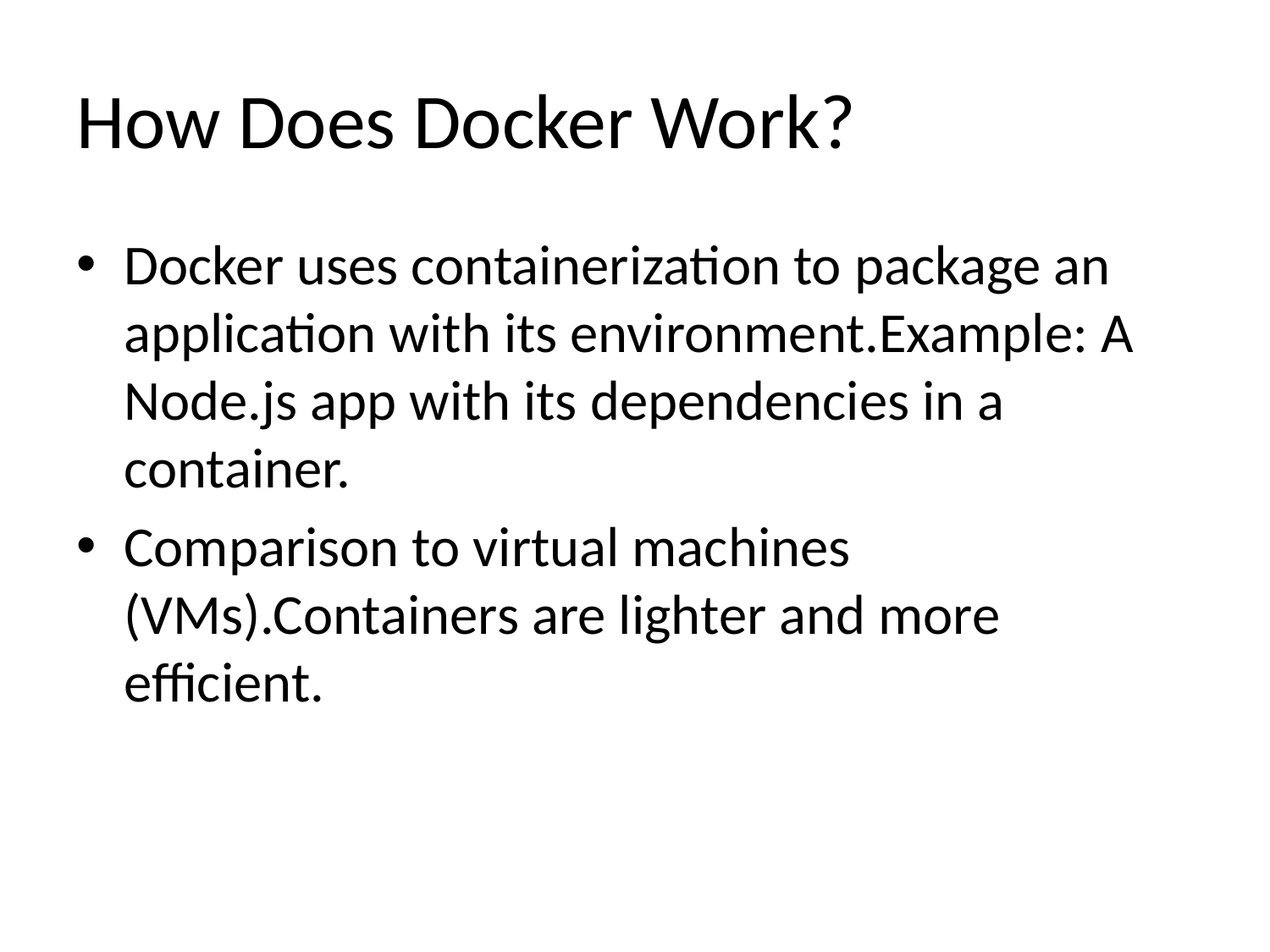

# How Does Docker Work?
Docker uses containerization to package an application with its environment.Example: A Node.js app with its dependencies in a container.
Comparison to virtual machines (VMs).Containers are lighter and more efficient.